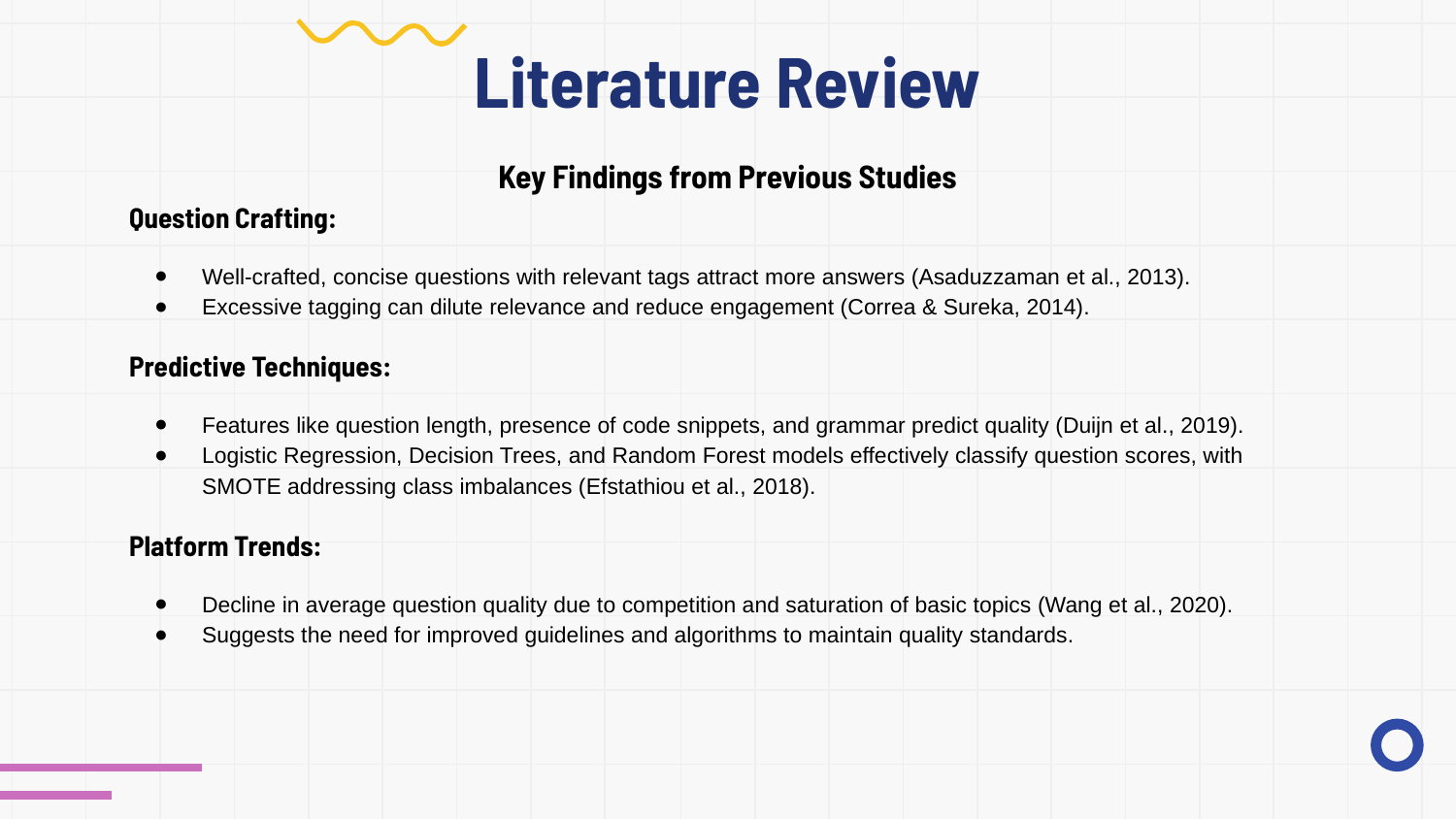

# Literature Review

Key Findings from Previous Studies
Question Crafting:
Well-crafted, concise questions with relevant tags attract more answers (Asaduzzaman et al., 2013).
Excessive tagging can dilute relevance and reduce engagement (Correa & Sureka, 2014).
Predictive Techniques:
Features like question length, presence of code snippets, and grammar predict quality (Duijn et al., 2019).
Logistic Regression, Decision Trees, and Random Forest models effectively classify question scores, with SMOTE addressing class imbalances (Efstathiou et al., 2018).
Platform Trends:
Decline in average question quality due to competition and saturation of basic topics (Wang et al., 2020).
Suggests the need for improved guidelines and algorithms to maintain quality standards.